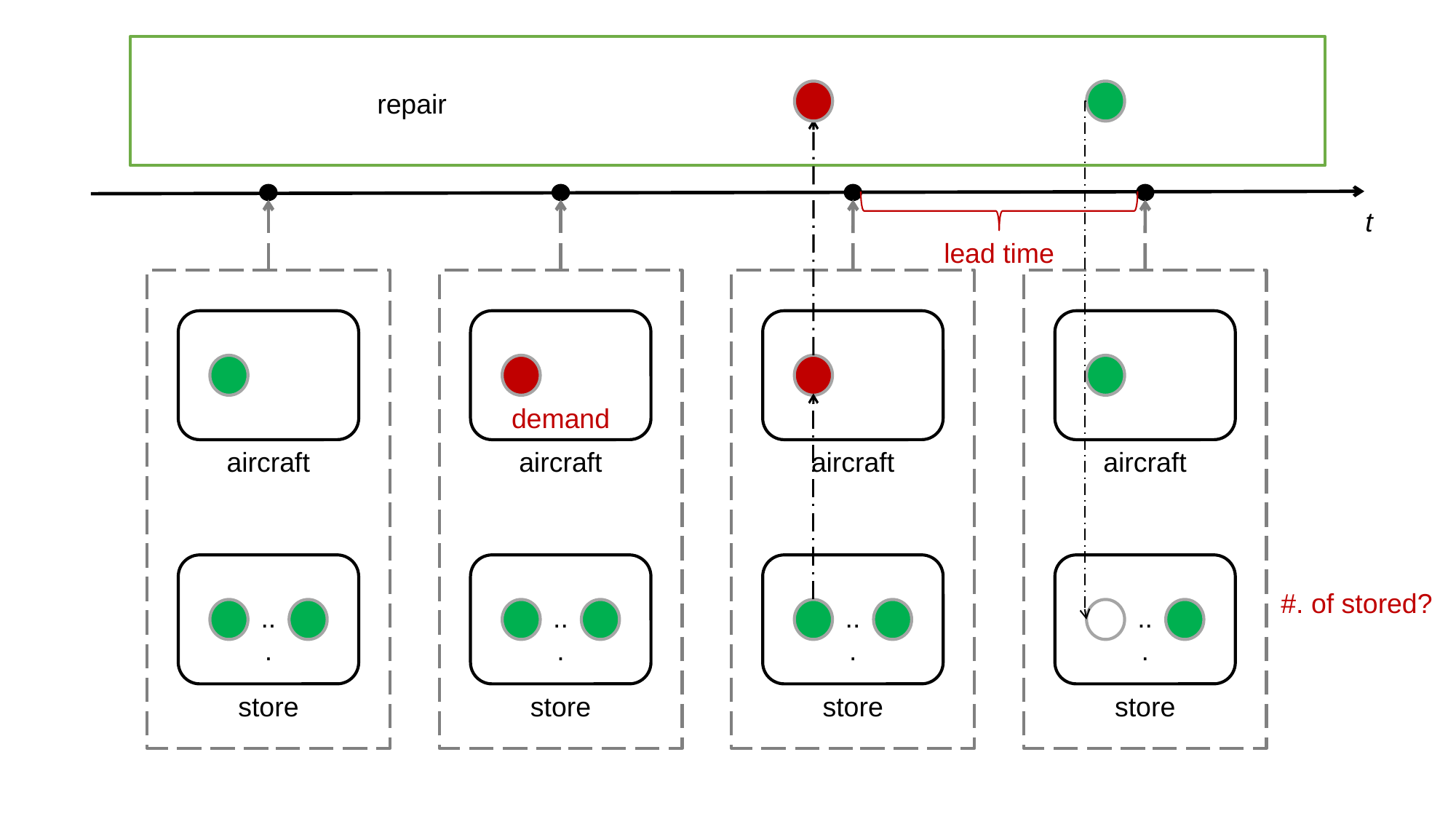

repair

t
lead time

demand
aircraft
aircraft
aircraft
aircraft

#. of stored?
...
...
...
...

store
store
store
store